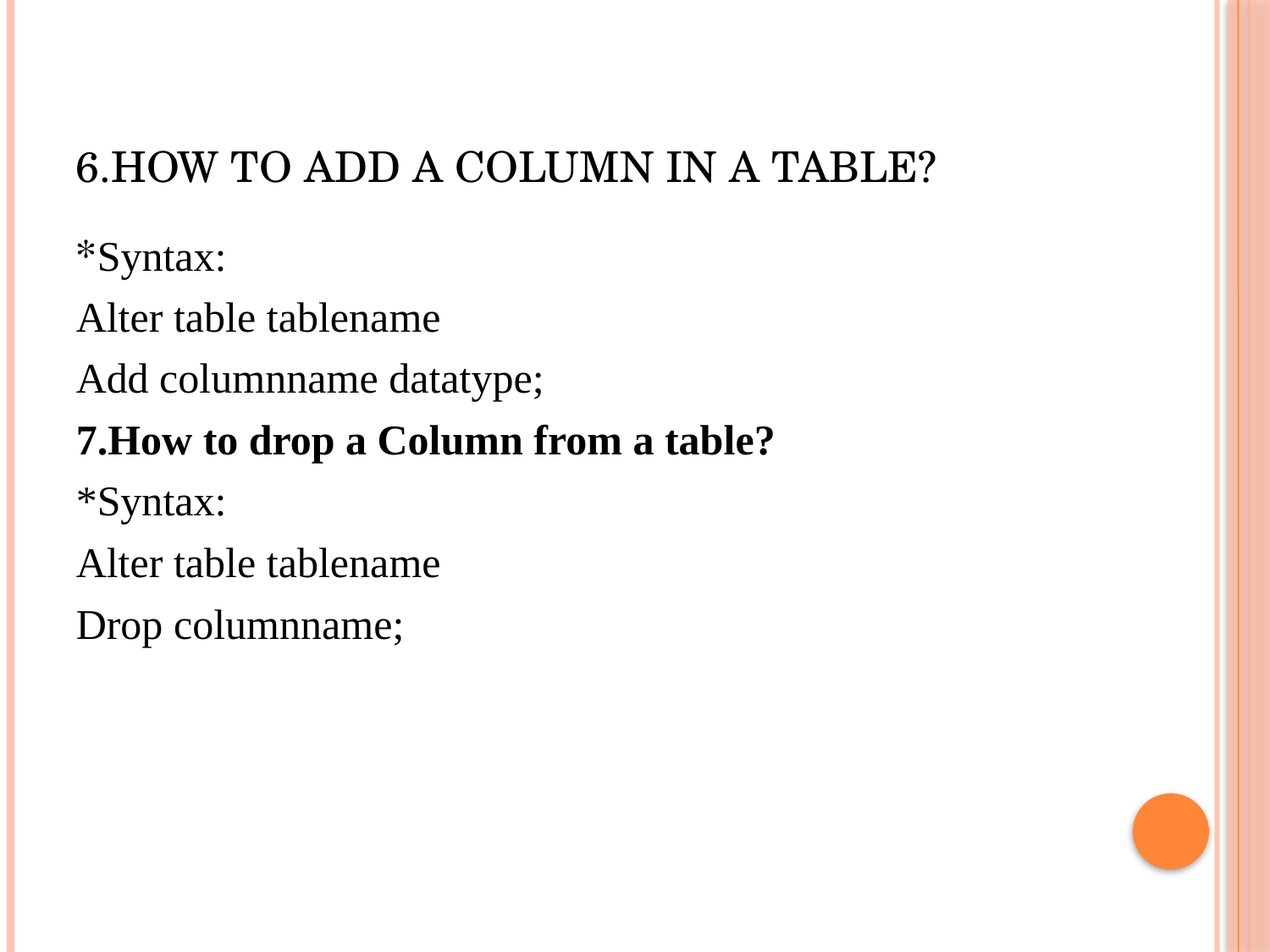

# 6.How to add a column in a table?
*Syntax:
Alter table tablename
Add columnname datatype;
7.How to drop a Column from a table?
*Syntax:
Alter table tablename
Drop columnname;